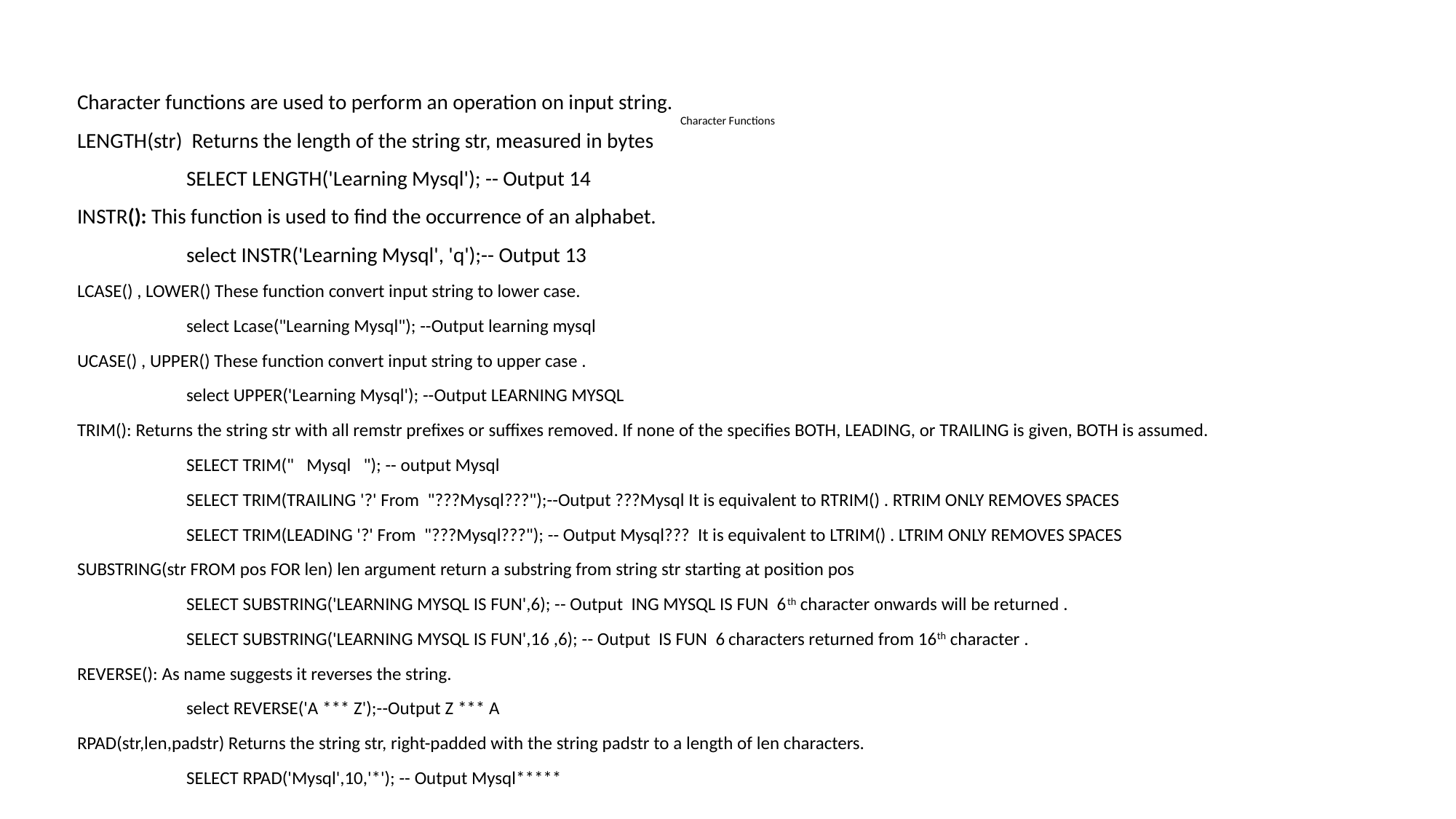

# Character Functions
Character functions are used to perform an operation on input string.
LENGTH(str)  Returns the length of the string str, measured in bytes
	SELECT LENGTH('Learning Mysql'); -- Output 14
INSTR(): This function is used to find the occurrence of an alphabet.
	select INSTR('Learning Mysql', 'q');-- Output 13
LCASE() , LOWER() These function convert input string to lower case.
	select Lcase("Learning Mysql"); --Output learning mysql
UCASE() , UPPER() These function convert input string to upper case .
	select UPPER('Learning Mysql'); --Output LEARNING MYSQL
TRIM(): Returns the string str with all remstr prefixes or suffixes removed. If none of the specifies BOTH, LEADING, or TRAILING is given, BOTH is assumed.
	SELECT TRIM("   Mysql   "); -- output Mysql
	SELECT TRIM(TRAILING '?' From  "???Mysql???");--Output ???Mysql It is equivalent to RTRIM() . RTRIM ONLY REMOVES SPACES
	SELECT TRIM(LEADING '?' From  "???Mysql???"); -- Output Mysql???  It is equivalent to LTRIM() . LTRIM ONLY REMOVES SPACES
SUBSTRING(str FROM pos FOR len) len argument return a substring from string str starting at position pos
	SELECT SUBSTRING('LEARNING MYSQL IS FUN',6); -- Output  ING MYSQL IS FUN  6th character onwards will be returned .
	SELECT SUBSTRING('LEARNING MYSQL IS FUN',16 ,6); -- Output  IS FUN  6 characters returned from 16th character .
REVERSE(): As name suggests it reverses the string.
	select REVERSE('A *** Z');--Output Z *** A
RPAD(str,len,padstr) Returns the string str, right-padded with the string padstr to a length of len characters.
	SELECT RPAD('Mysql',10,'*'); -- Output Mysql*****